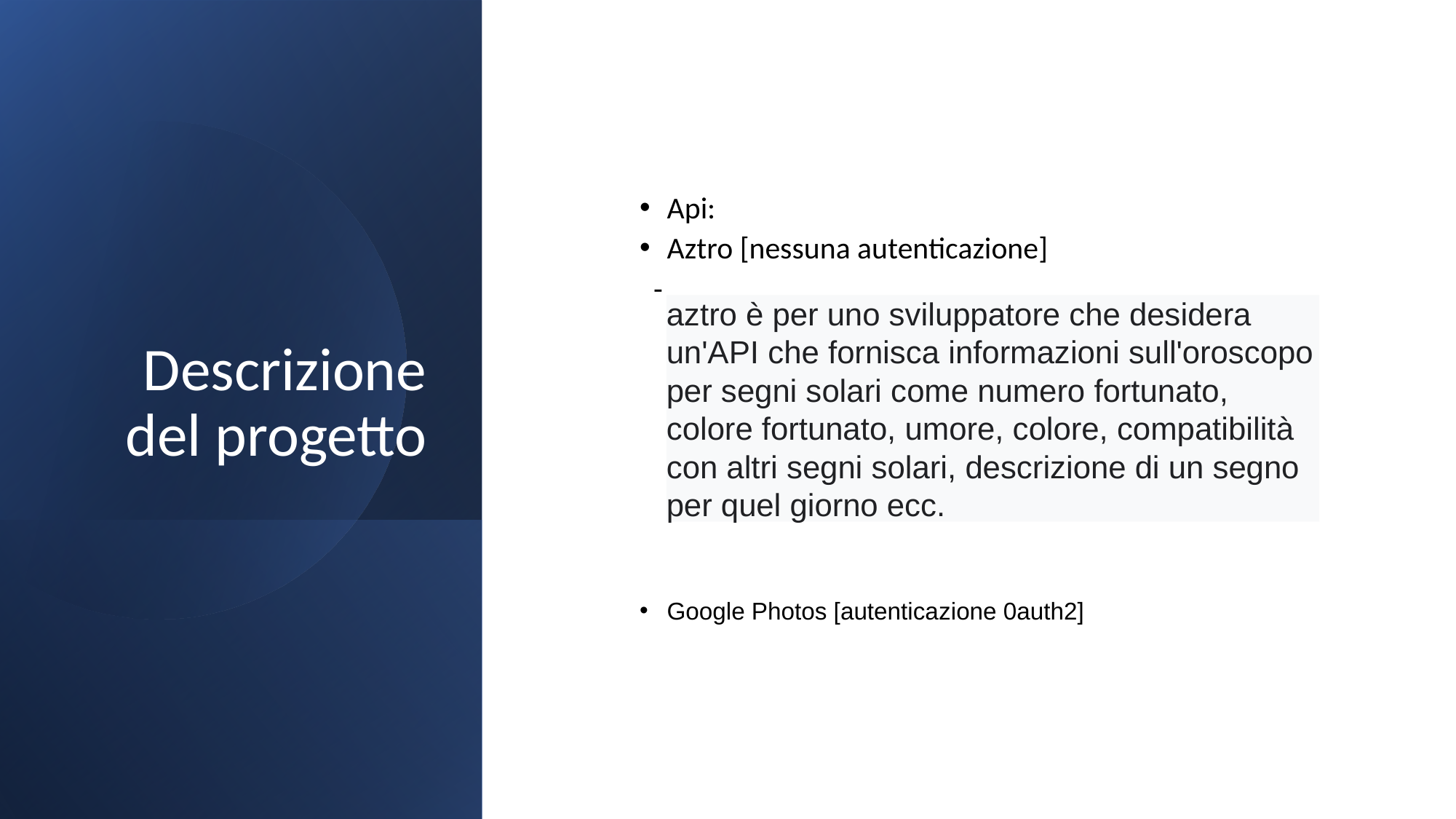

# Descrizione del progetto
Api:
Aztro [nessuna autenticazione]
  -

Google Photos [autenticazione 0auth2]

aztro è per uno sviluppatore che desidera un'API che fornisca informazioni sull'oroscopo per segni solari come numero fortunato, colore fortunato, umore, colore, compatibilità con altri segni solari, descrizione di un segno per quel giorno ecc.